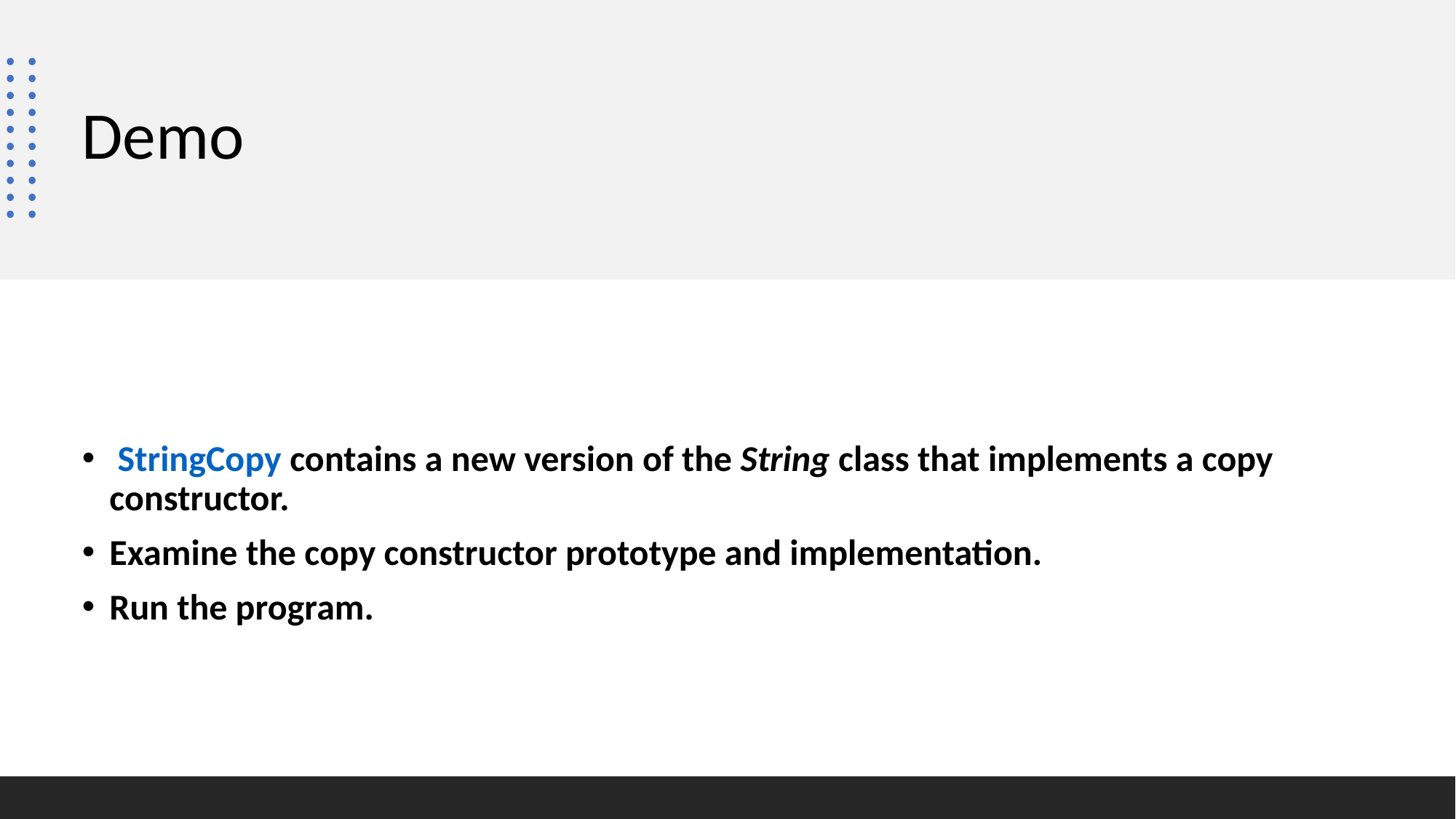

# Demo

 StringCopy contains a new version of the String class that implements a copy constructor.
Examine the copy constructor prototype and implementation.
Run the program.